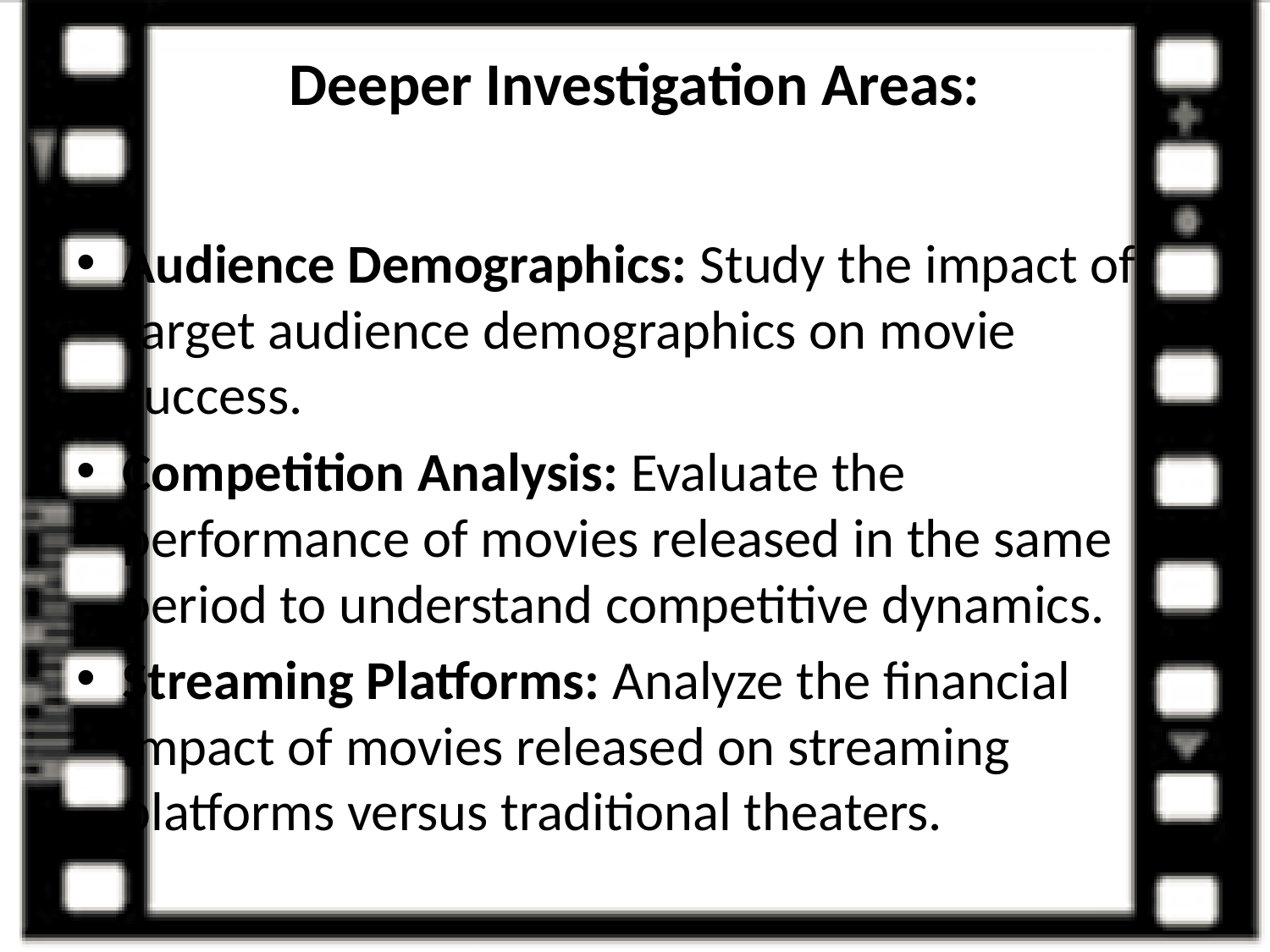

# Deeper Investigation Areas:
Audience Demographics: Study the impact of target audience demographics on movie success.
Competition Analysis: Evaluate the performance of movies released in the same period to understand competitive dynamics.
Streaming Platforms: Analyze the financial impact of movies released on streaming platforms versus traditional theaters.